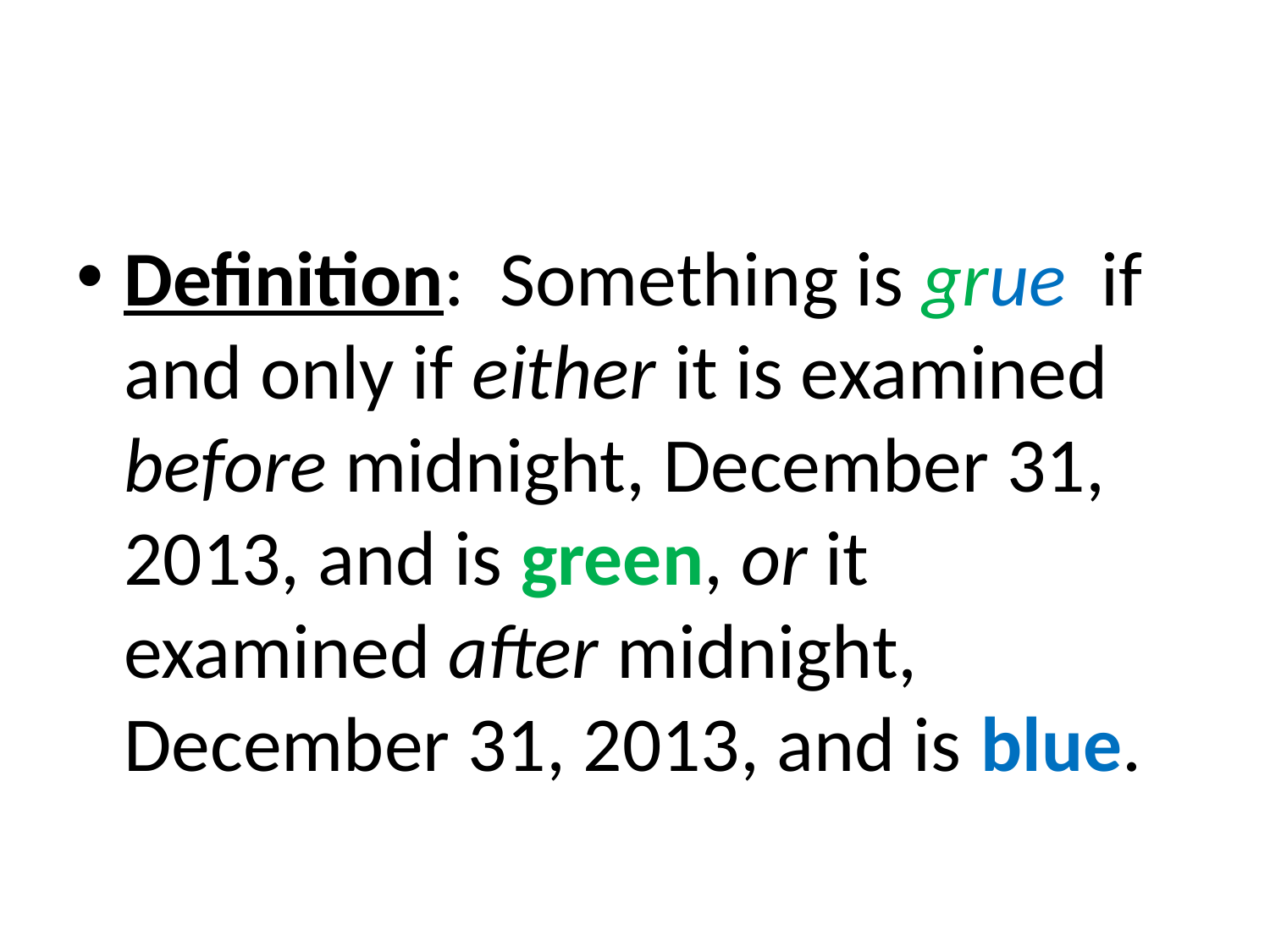

#
Definition:  Something is grue  if and only if either it is examined before midnight, December 31, 2013, and is green, or it examined after midnight, December 31, 2013, and is blue.